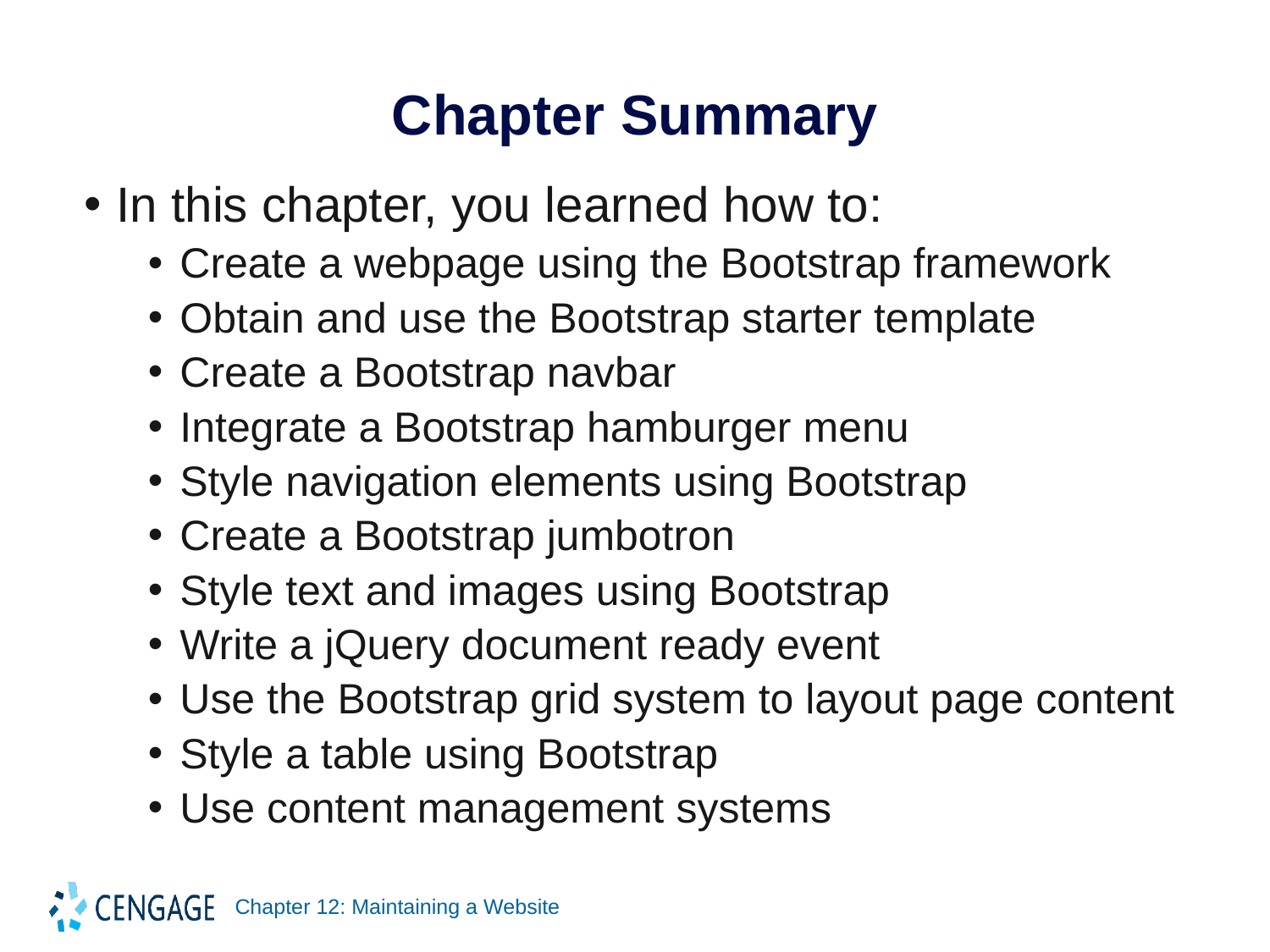

# Chapter Summary
In this chapter, you learned how to:
Create a webpage using the Bootstrap framework
Obtain and use the Bootstrap starter template
Create a Bootstrap navbar
Integrate a Bootstrap hamburger menu
Style navigation elements using Bootstrap
Create a Bootstrap jumbotron
Style text and images using Bootstrap
Write a jQuery document ready event
Use the Bootstrap grid system to layout page content
Style a table using Bootstrap
Use content management systems
Chapter 12: Maintaining a Website